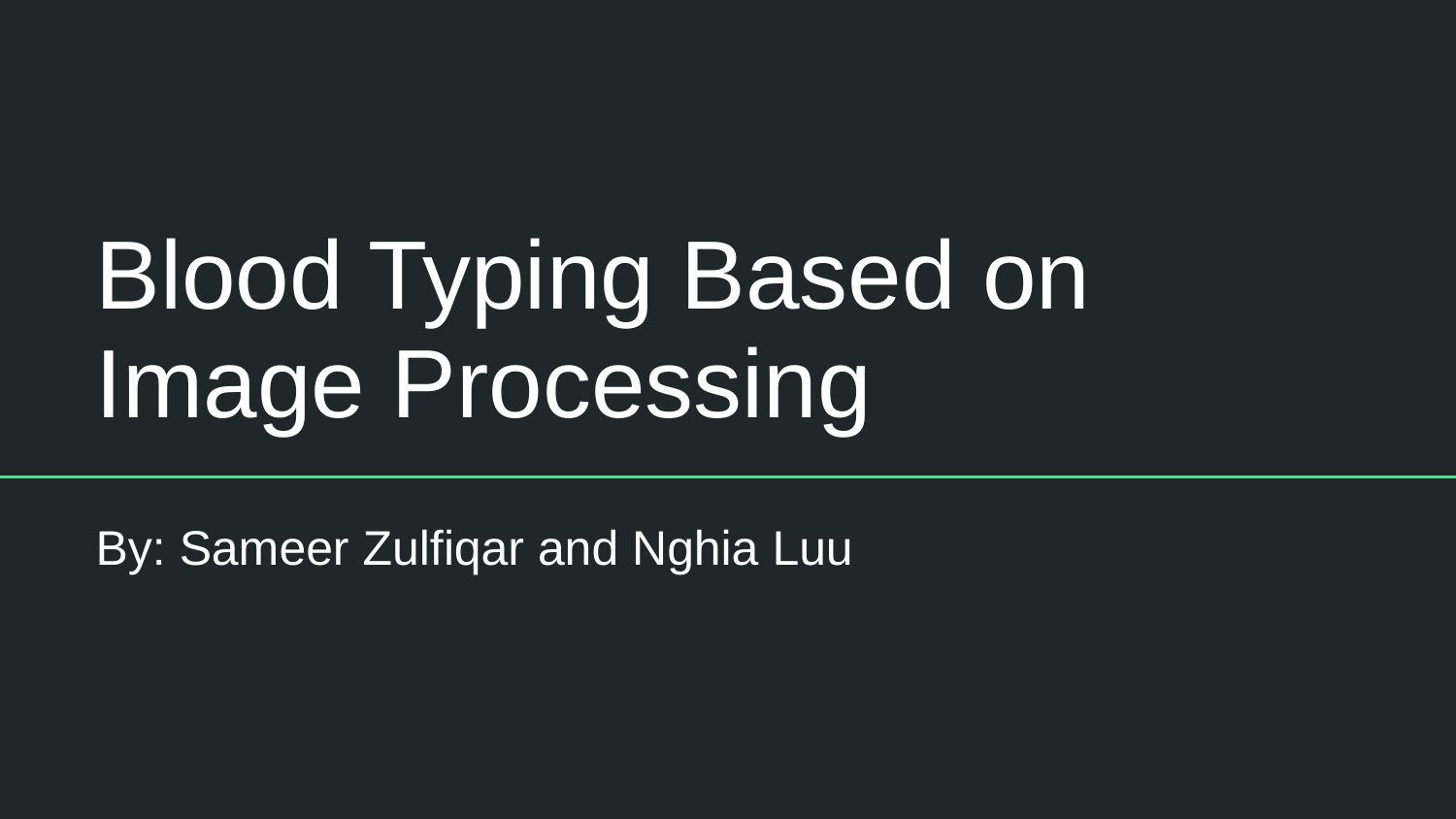

# Blood Typing Based on Image Processing
By: Sameer Zulfiqar and Nghia Luu